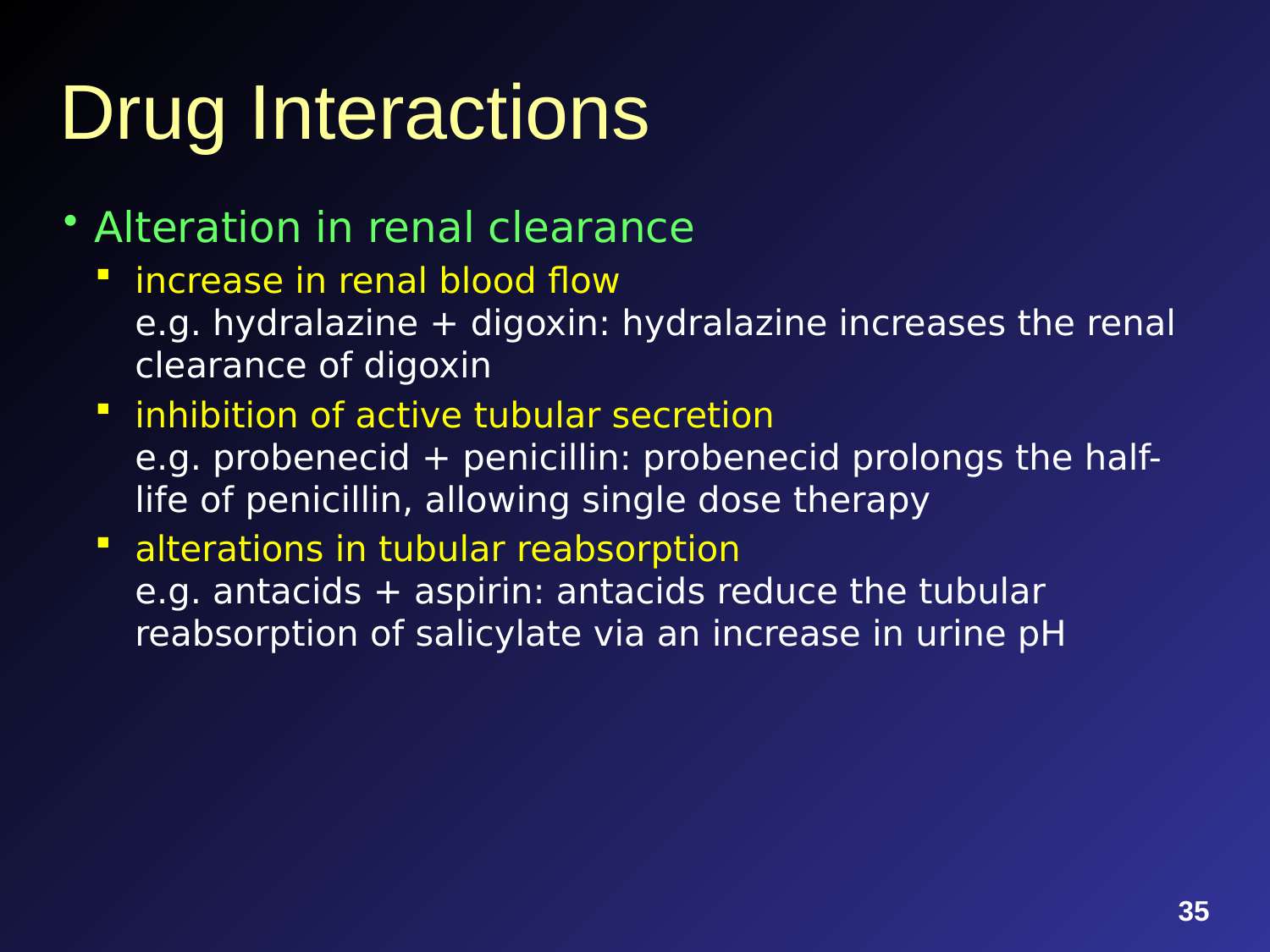

# Drug Interactions
Alteration in renal clearance
increase in renal blood flow
e.g. hydralazine + digoxin: hydralazine increases the renal clearance of digoxin
inhibition of active tubular secretion
e.g. probenecid + penicillin: probenecid prolongs the half-life of penicillin, allowing single dose therapy
alterations in tubular reabsorption
e.g. antacids + aspirin: antacids reduce the tubular reabsorption of salicylate via an increase in urine pH
35